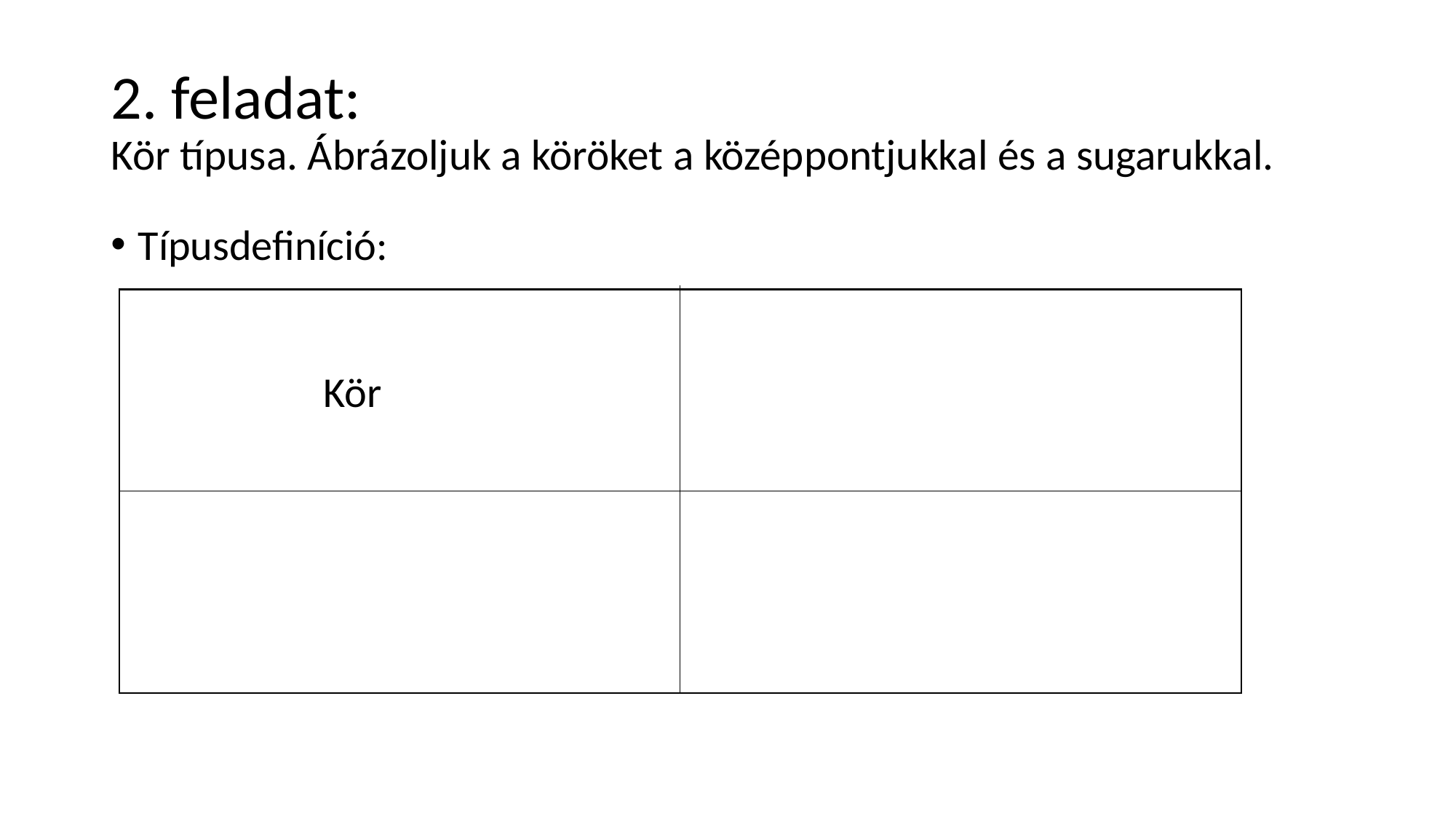

# 2. feladat: Kör típusa. Ábrázoljuk a köröket a középpontjukkal és a sugarukkal.
Típusdefiníció:

Kör